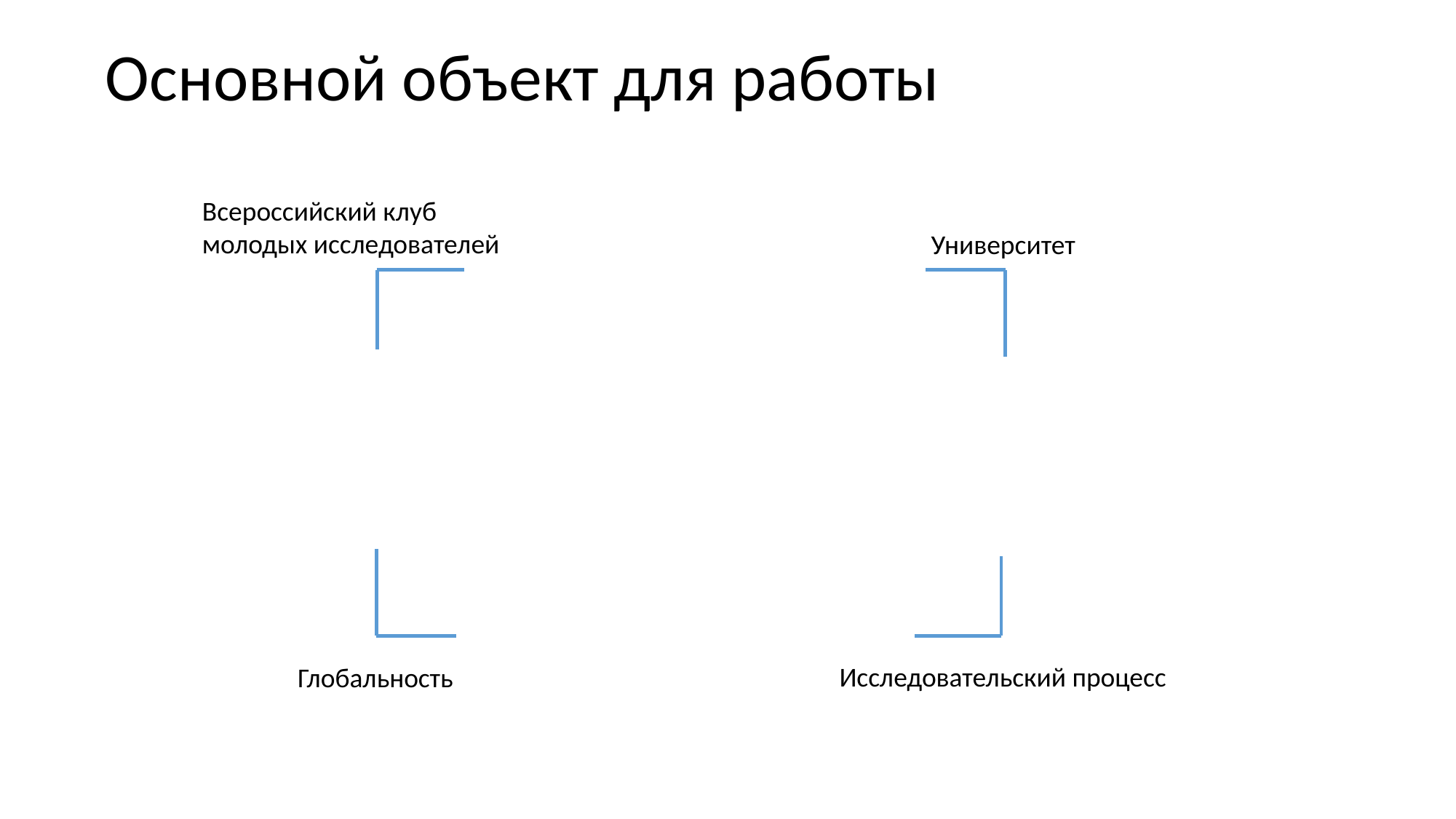

# Основной объект для работы
Всероссийский клуб
молодых исследователей
Университет
Исследовательский процесс
Глобальность